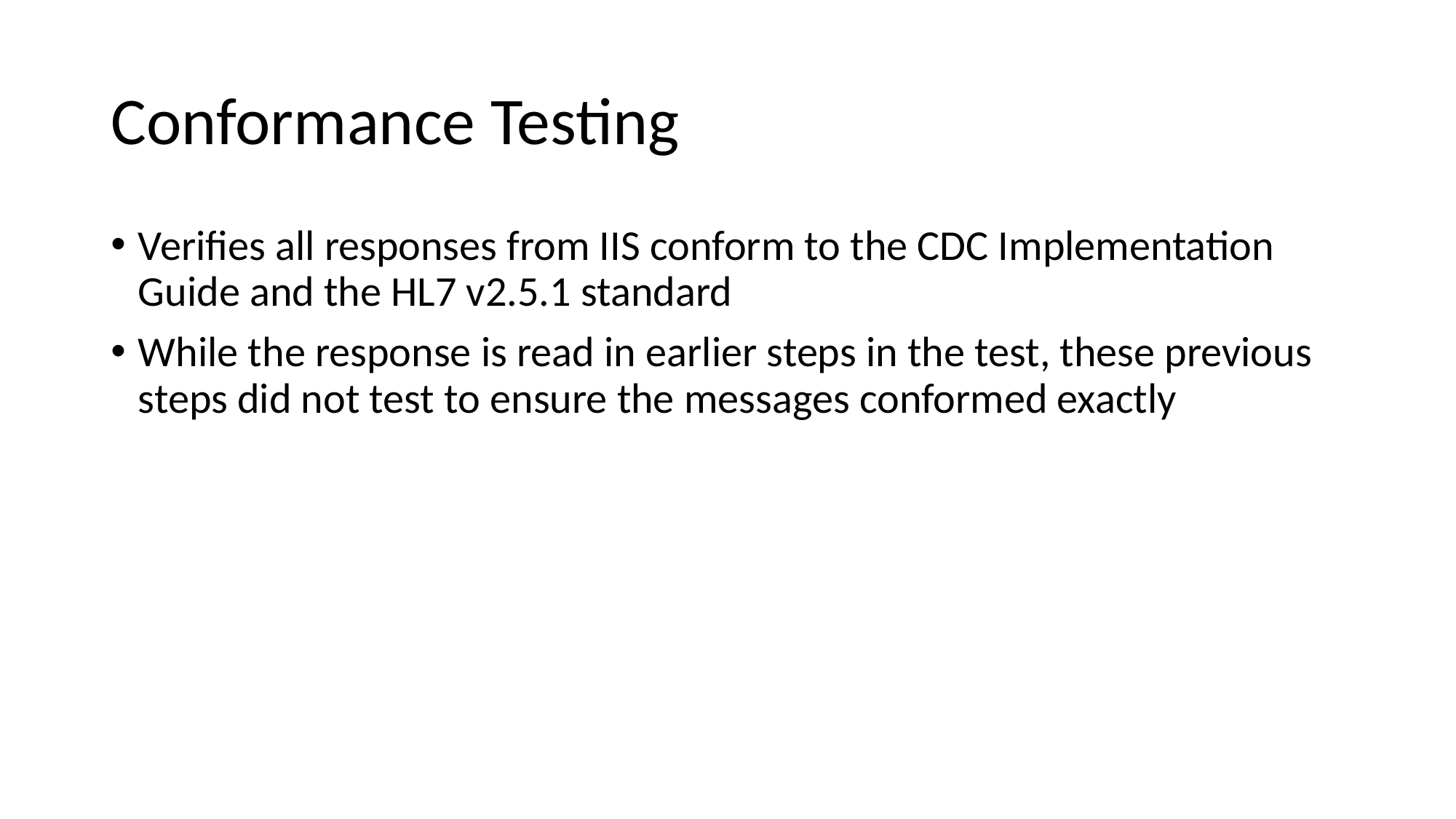

# Conformance Testing
Verifies all responses from IIS conform to the CDC Implementation Guide and the HL7 v2.5.1 standard
While the response is read in earlier steps in the test, these previous steps did not test to ensure the messages conformed exactly